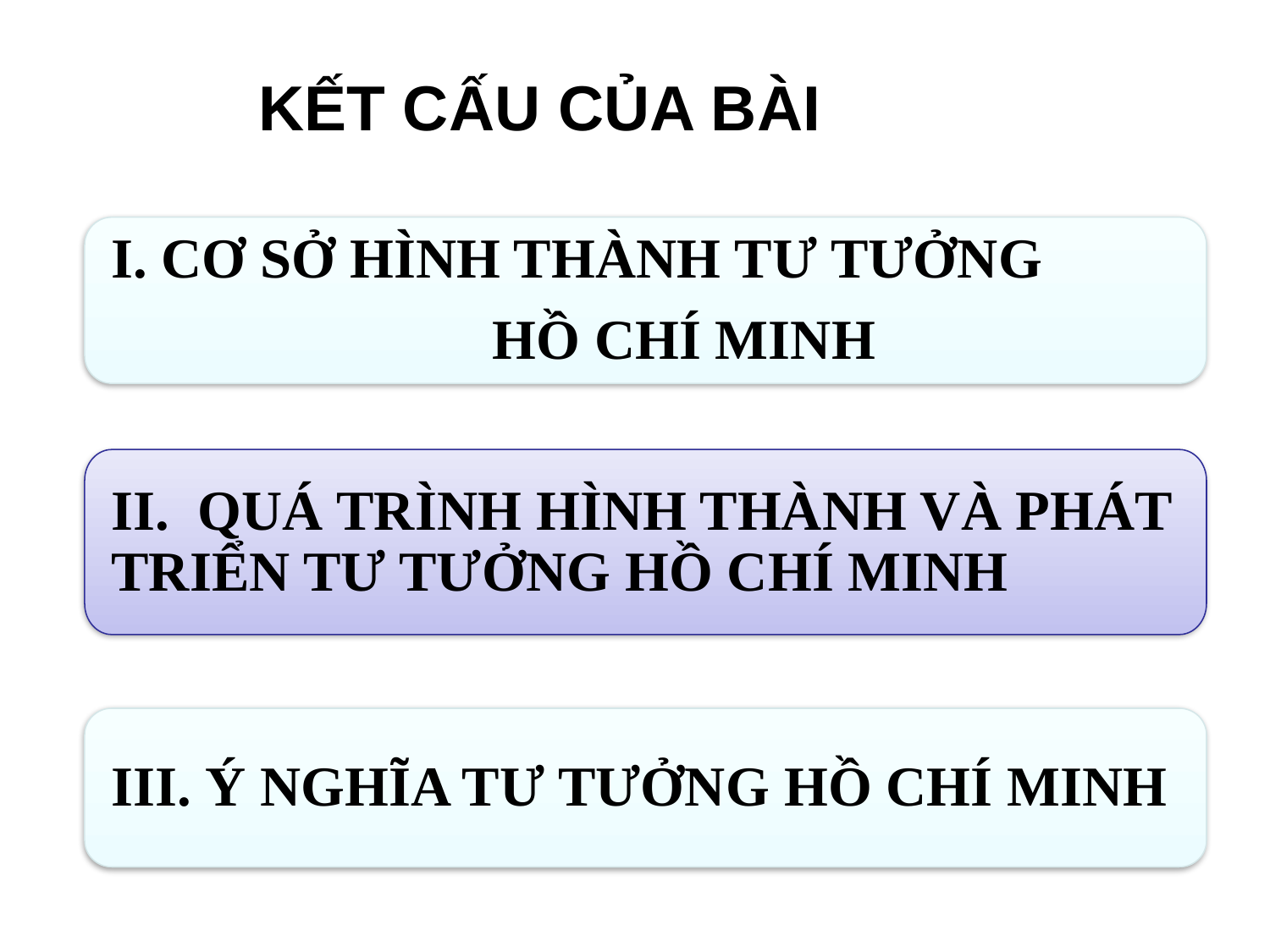

KẾT CẤU CỦA BÀI
I. CƠ SỞ HÌNH THÀNH TƯ TƯỞNG
			HỒ CHÍ MINH
II.  QUÁ TRÌNH HÌNH THÀNH VÀ PHÁT TRIỂN TƯ TƯỞNG HỒ CHÍ MINH
III. Ý NGHĨA TƯ TƯỞNG HỒ CHÍ MINH
3